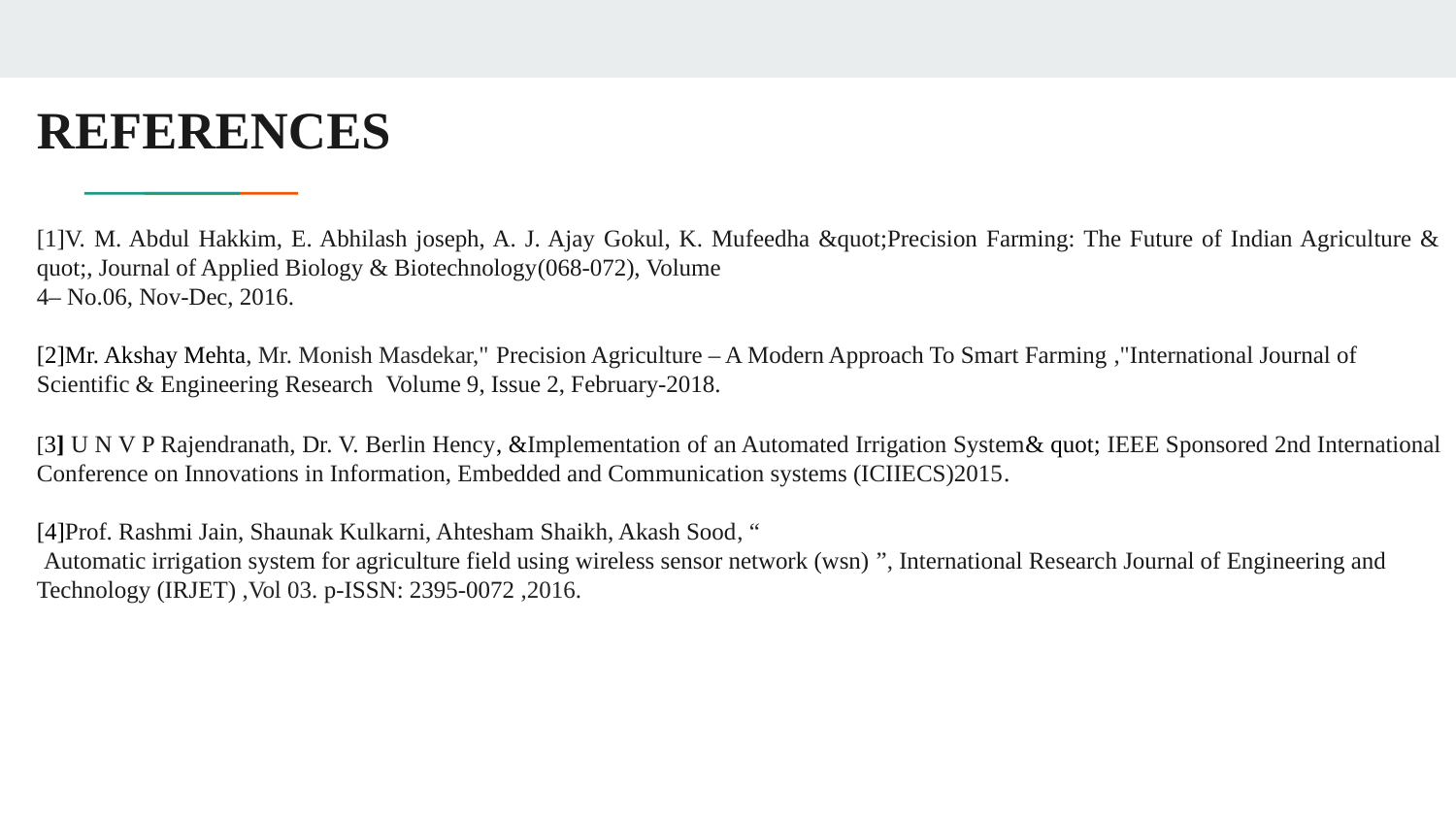

# REFERENCES

[1]V. M. Abdul Hakkim, E. Abhilash joseph, A. J. Ajay Gokul, K. Mufeedha &quot;Precision Farming: The Future of Indian Agriculture & quot;, Journal of Applied Biology & Biotechnology(068-072), Volume
4– No.06, Nov-Dec, 2016.

[2]Mr. Akshay Mehta, Mr. Monish Masdekar," Precision Agriculture – A Modern Approach To Smart Farming ,"International Journal of Scientific & Engineering Research  Volume 9, Issue 2, February-2018.

[3] U N V P Rajendranath, Dr. V. Berlin Hency, &Implementation of an Automated Irrigation System& quot; IEEE Sponsored 2nd International Conference on Innovations in Information, Embedded and Communication systems (ICIIECS)2015.

[4]Prof. Rashmi Jain, Shaunak Kulkarni, Ahtesham Shaikh, Akash Sood, “
 Automatic irrigation system for agriculture field using wireless sensor network (wsn) ”, International Research Journal of Engineering and Technology (IRJET) ,Vol 03. p-ISSN: 2395-0072 ,2016.